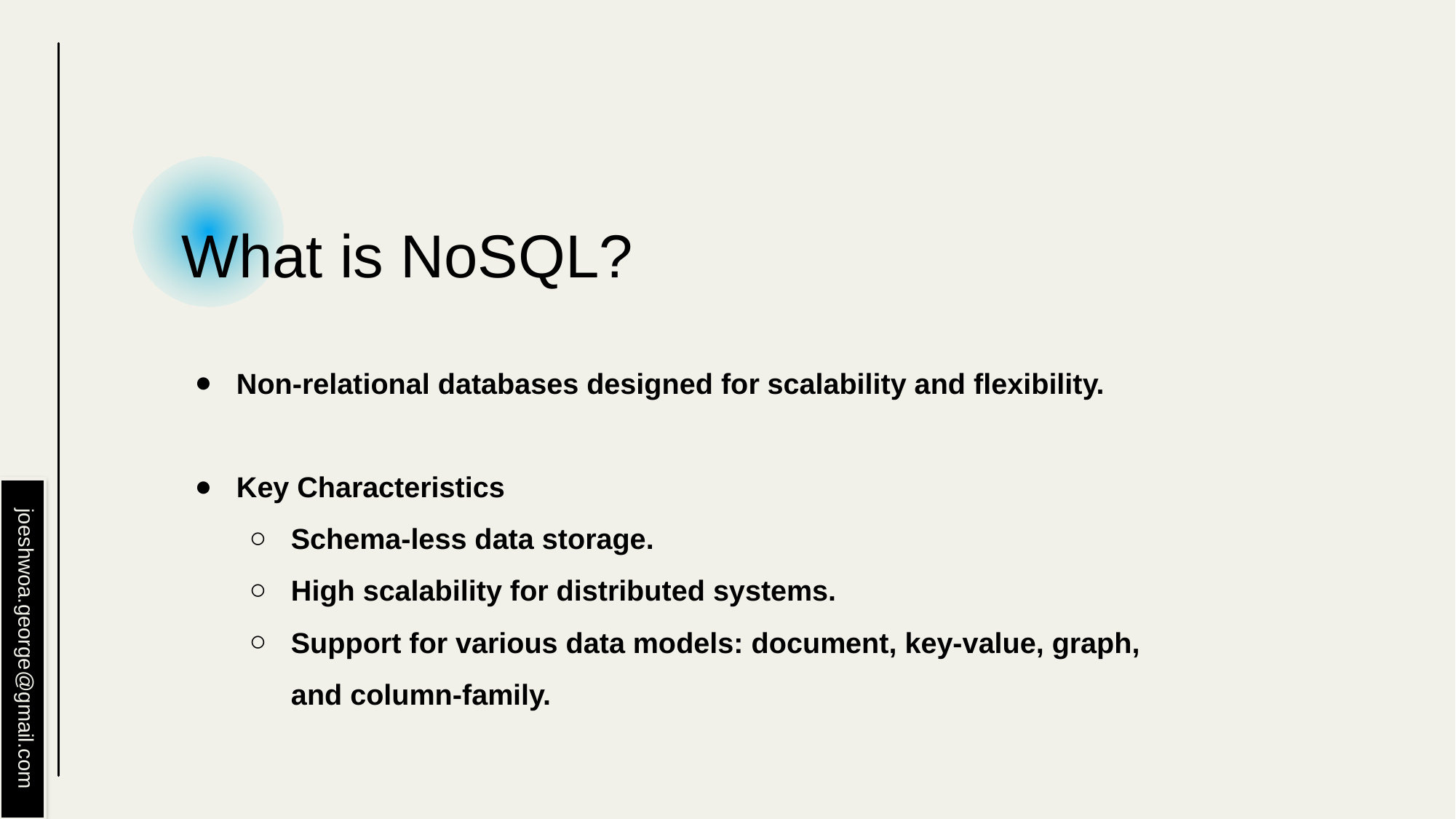

# What is NoSQL?
Non-relational databases designed for scalability and flexibility.

Key Characteristics
Schema-less data storage.
High scalability for distributed systems.
Support for various data models: document, key-value, graph, and column-family.
joeshwoa.george@gmail.com